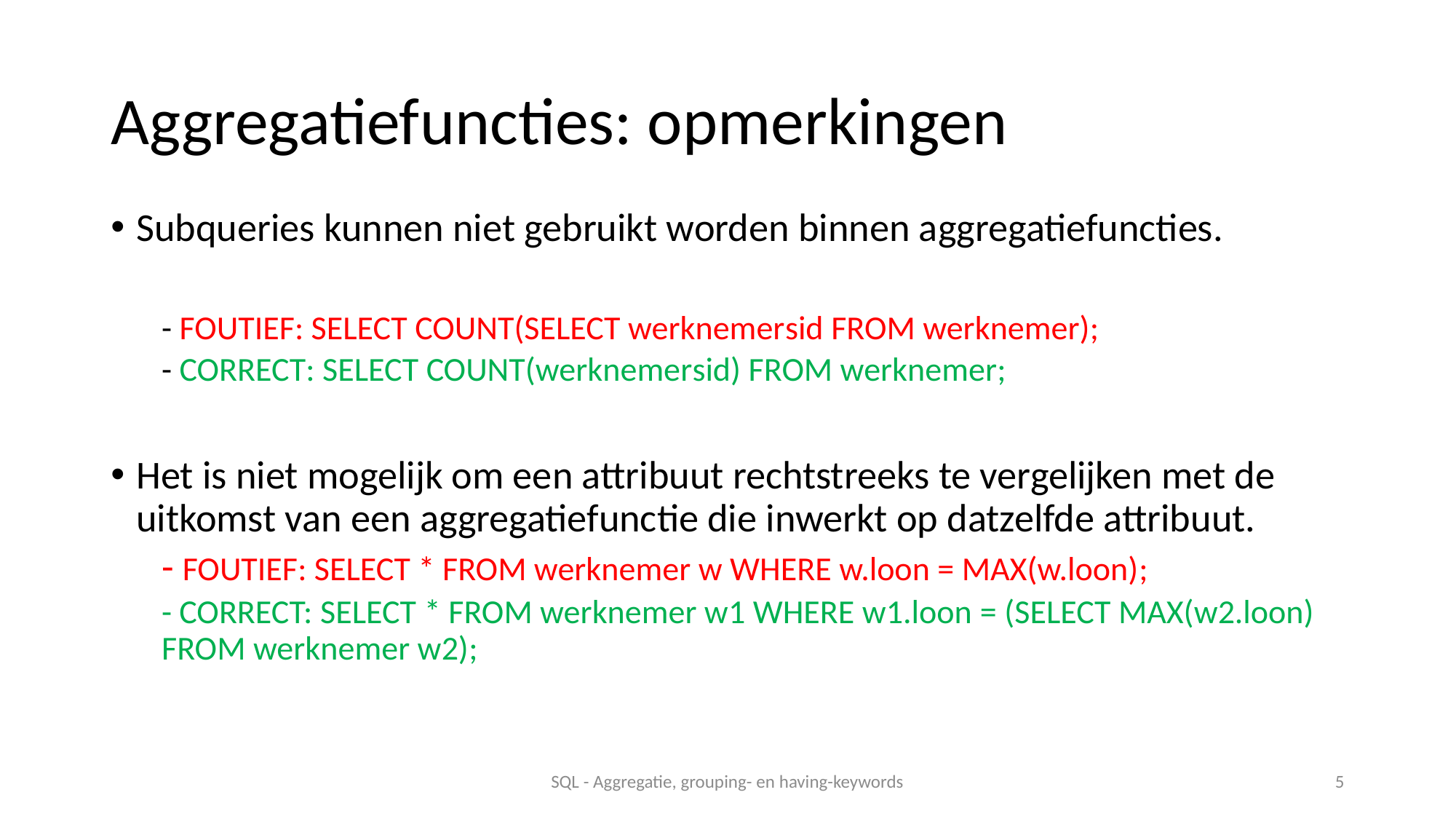

# Aggregatiefuncties: opmerkingen
Subqueries kunnen niet gebruikt worden binnen aggregatiefuncties.

- FOUTIEF: SELECT COUNT(SELECT werknemersid FROM werknemer);
- CORRECT: SELECT COUNT(werknemersid) FROM werknemer;

Het is niet mogelijk om een attribuut rechtstreeks te vergelijken met de uitkomst van een aggregatiefunctie die inwerkt op datzelfde attribuut.
- FOUTIEF: SELECT * FROM werknemer w WHERE w.loon = MAX(w.loon);
- CORRECT: SELECT * FROM werknemer w1 WHERE w1.loon = (SELECT MAX(w2.loon) FROM werknemer w2);

SQL - Aggregatie, grouping- en having-keywords
5